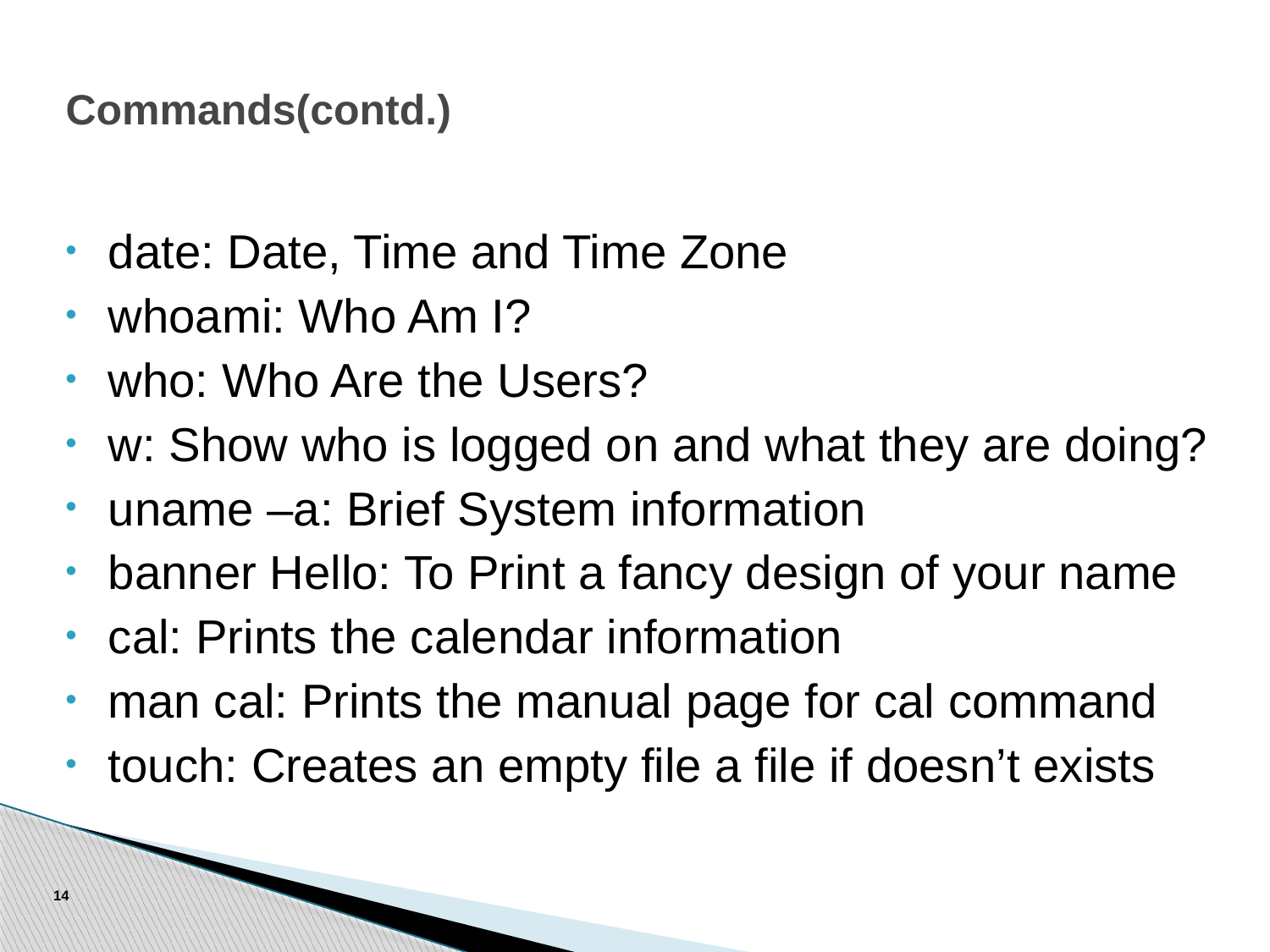

# Commands(contd.)
date: Date, Time and Time Zone
whoami: Who Am I?
who: Who Are the Users?
w: Show who is logged on and what they are doing?
uname –a: Brief System information
banner Hello: To Print a fancy design of your name
cal: Prints the calendar information
man cal: Prints the manual page for cal command
touch: Creates an empty file a file if doesn’t exists
14